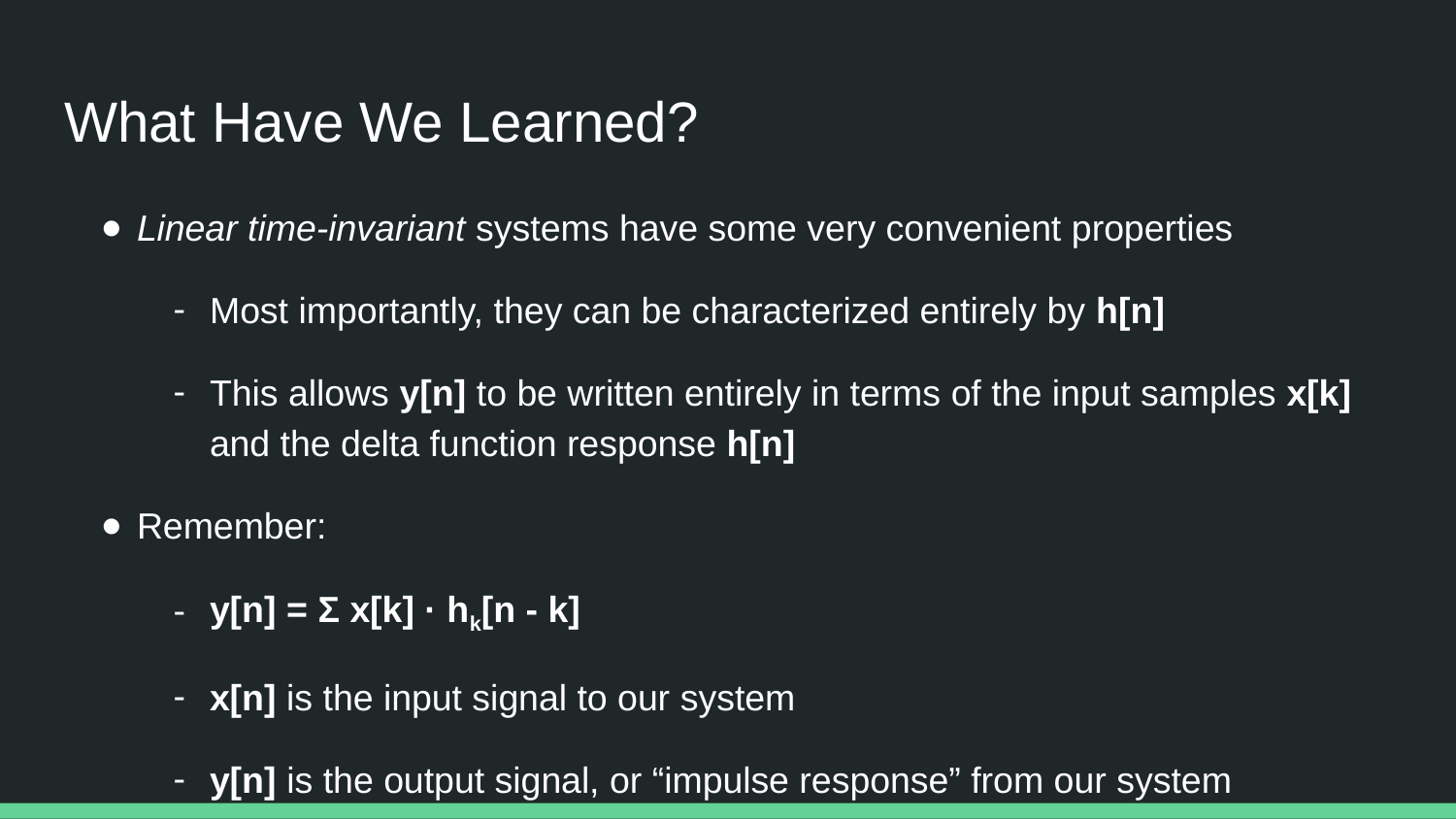

# What Have We Learned?
Linear time-invariant systems have some very convenient properties
Most importantly, they can be characterized entirely by h[n]
This allows y[n] to be written entirely in terms of the input samples x[k] and the delta function response h[n]
Remember:
y[n] = Σ x[k] · hk[n - k]
x[n] is the input signal to our system
y[n] is the output signal, or “impulse response” from our system
𝛅 [n] is the delta function signal
h[n] is the impulse response from our system for 𝛅 [n]